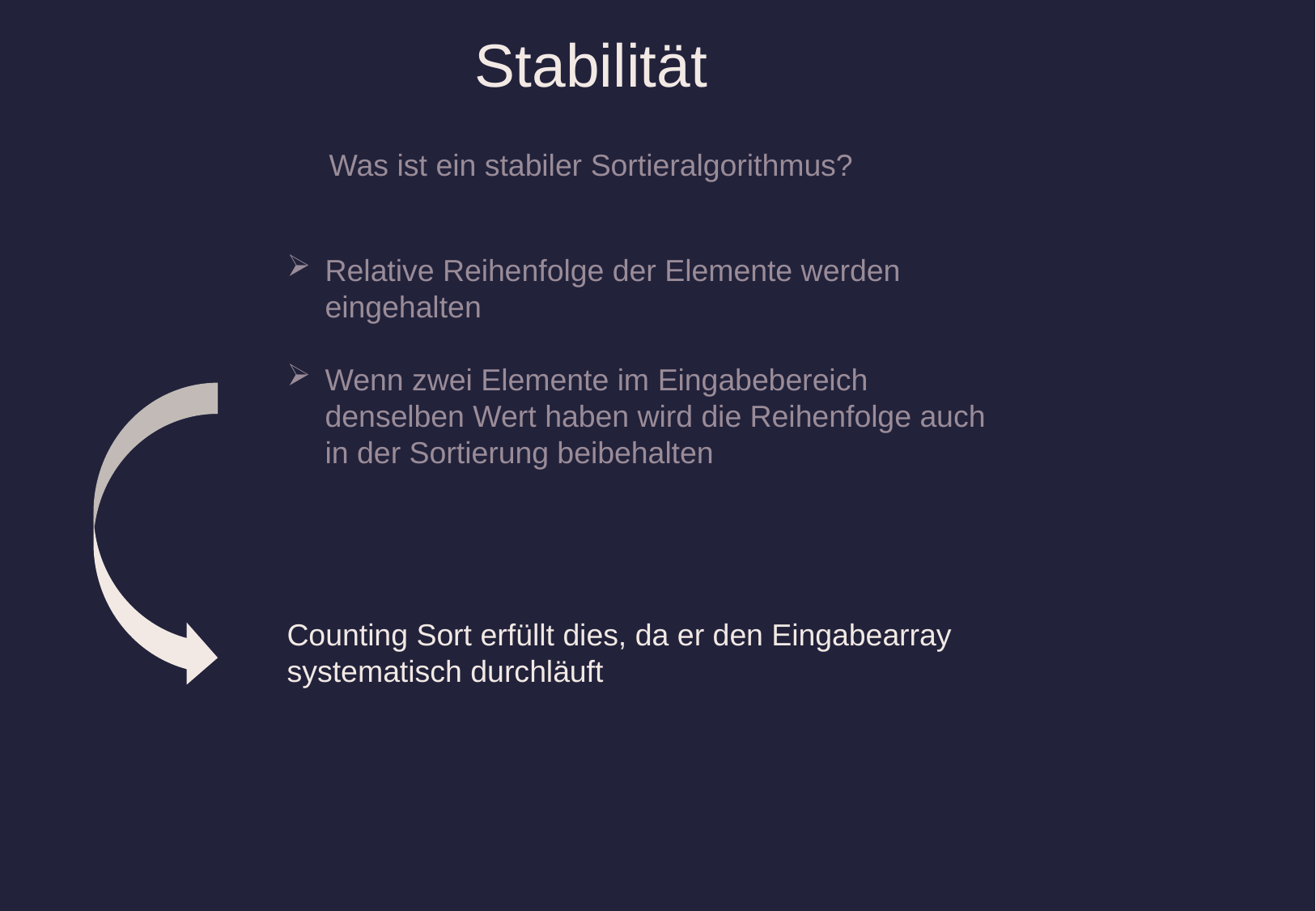

Stabilität
Was ist ein stabiler Sortieralgorithmus?
Relative Reihenfolge der Elemente werden eingehalten

Wenn zwei Elemente im Eingabebereich denselben Wert haben wird die Reihenfolge auch in der Sortierung beibehalten

Counting Sort erfüllt dies, da er den Eingabearray systematisch durchläuft